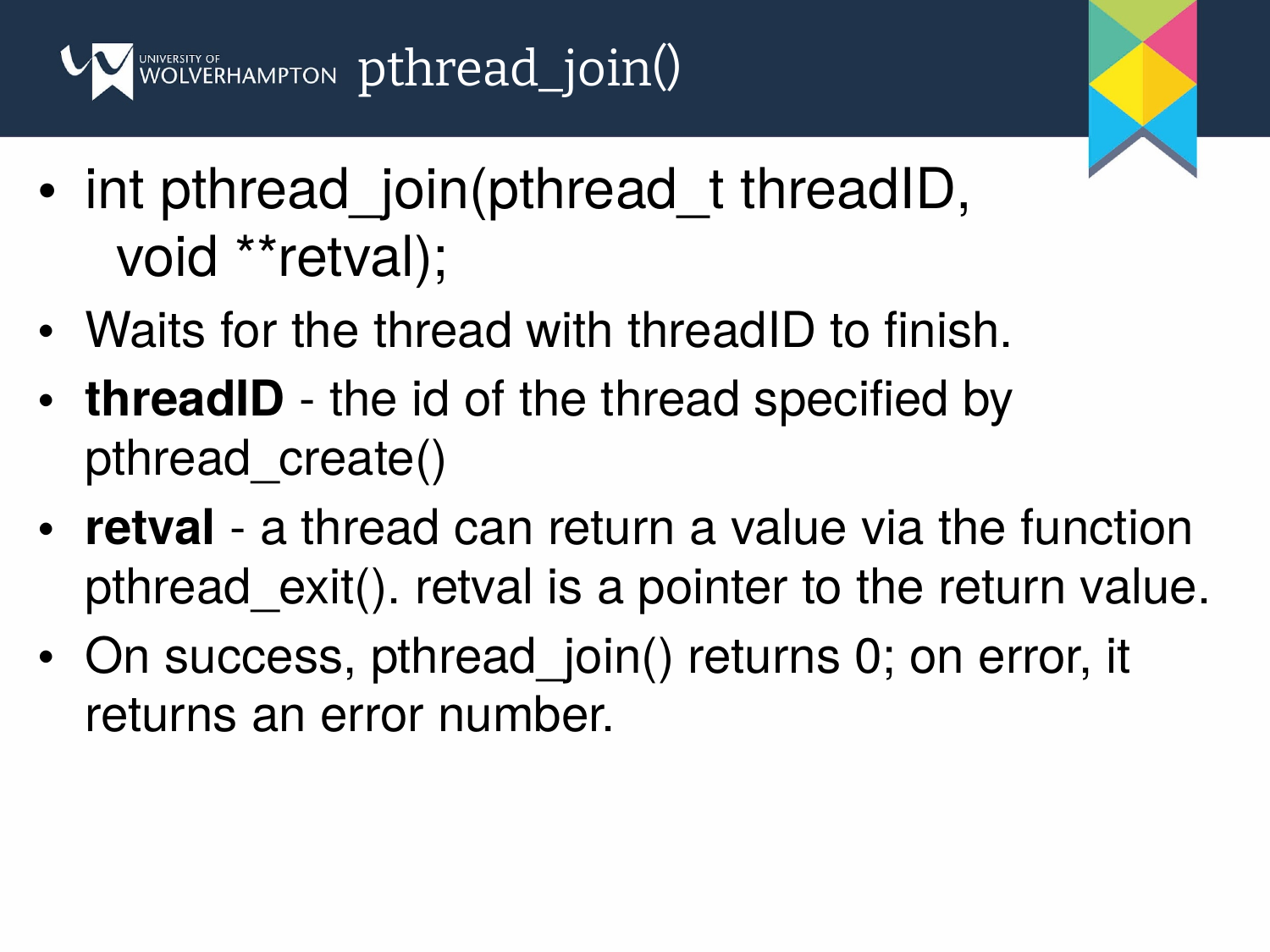

# pthread_join()
int pthread_join(pthread_t threadID,
  void **retval);
Waits for the thread with threadID to finish.
threadID - the id of the thread specified by pthread_create()
retval - a thread can return a value via the function pthread_exit(). retval is a pointer to the return value.
On success, pthread_join() returns 0; on error, it returns an error number.